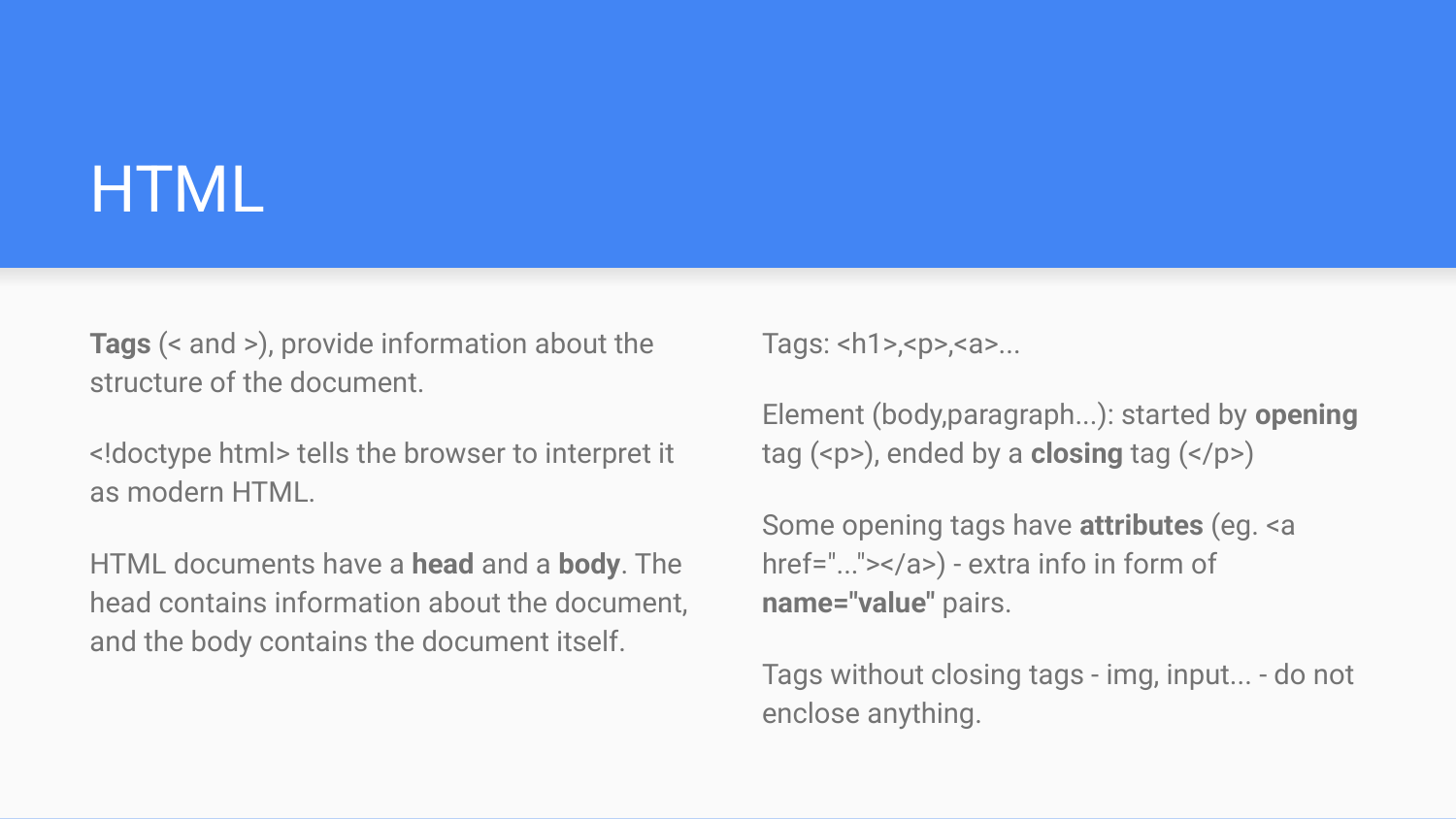

# HTML
Tags (< and >), provide information about the structure of the document.
<!doctype html> tells the browser to interpret it as modern HTML.
HTML documents have a head and a body. The head contains information about the document, and the body contains the document itself.

Tags: <h1>,<p>,<a>...
Element (body,paragraph...): started by opening tag (<p>), ended by a closing tag (</p>)
Some opening tags have attributes (eg. <a href="..."></a>) - extra info in form of name="value" pairs.
Tags without closing tags - img, input... - do not enclose anything.